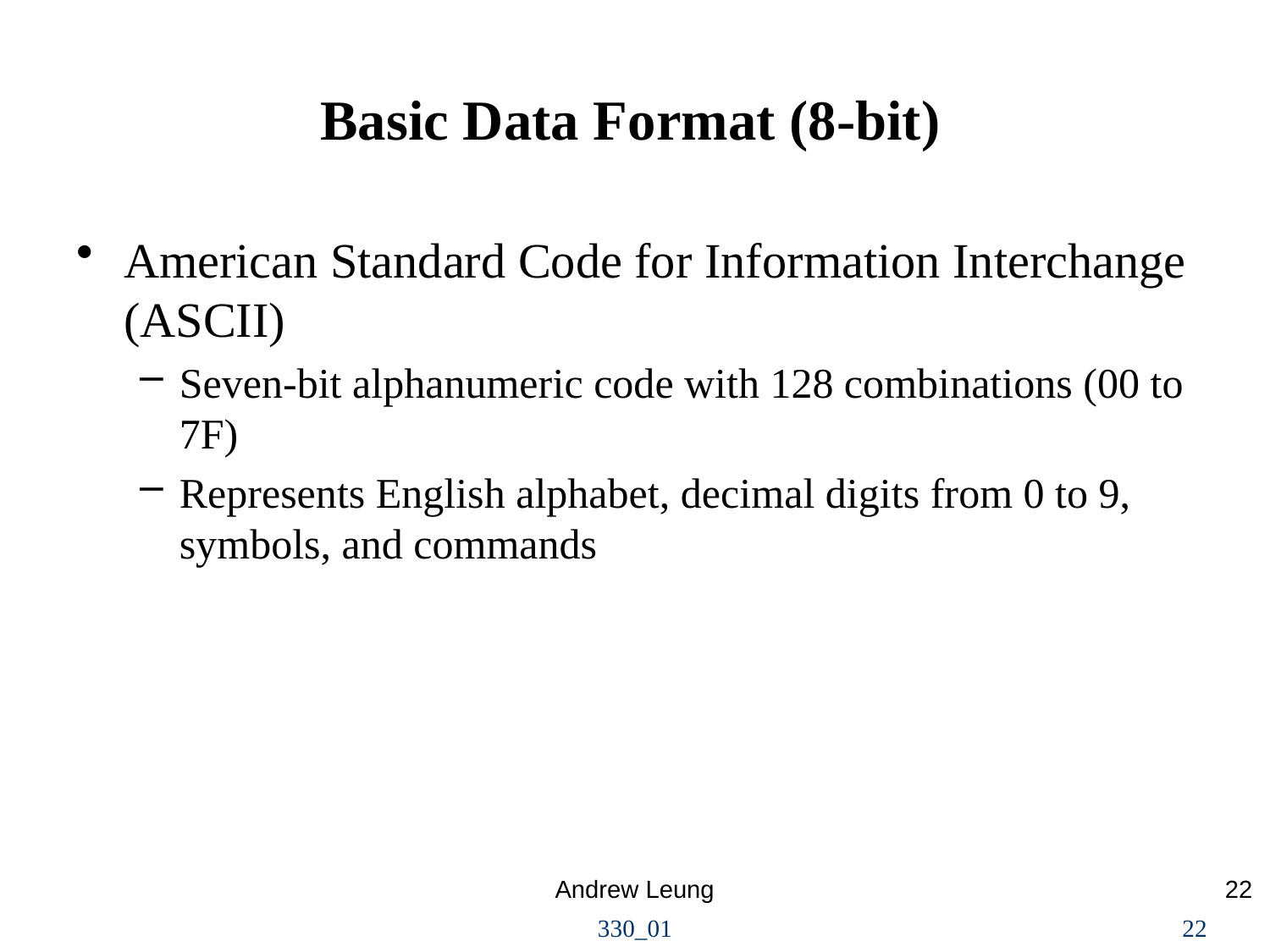

Basic Data Format (8-bit)
American Standard Code for Information Interchange (ASCII)
Seven-bit alphanumeric code with 128 combinations (00 to 7F)
Represents English alphabet, decimal digits from 0 to 9, symbols, and commands
Andrew Leung
22
330_01
22